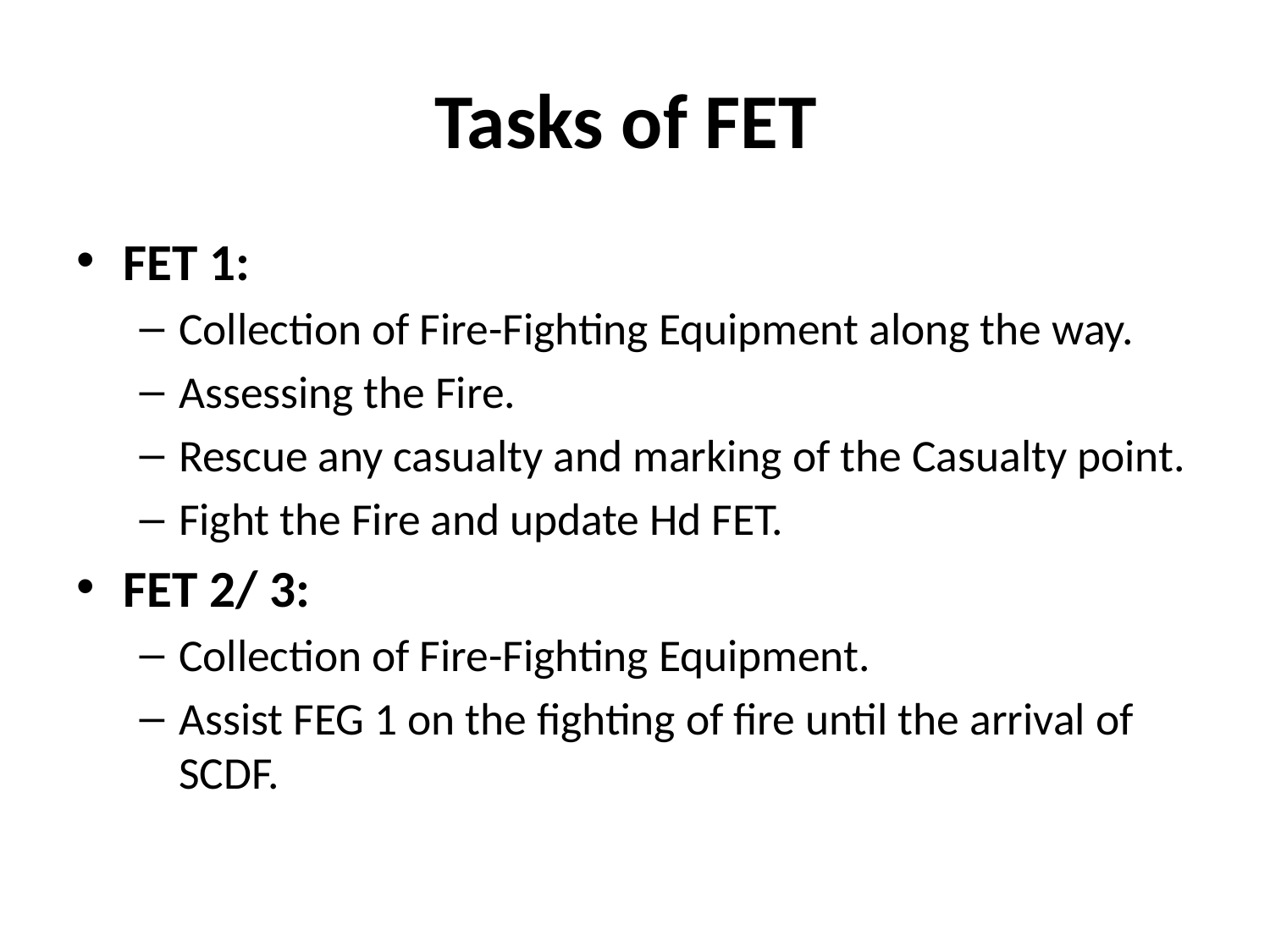

# Tasks of FET
FET 1:
Collection of Fire-Fighting Equipment along the way.
Assessing the Fire.
Rescue any casualty and marking of the Casualty point.
Fight the Fire and update Hd FET.
FET 2/ 3:
Collection of Fire-Fighting Equipment.
Assist FEG 1 on the fighting of fire until the arrival of SCDF.